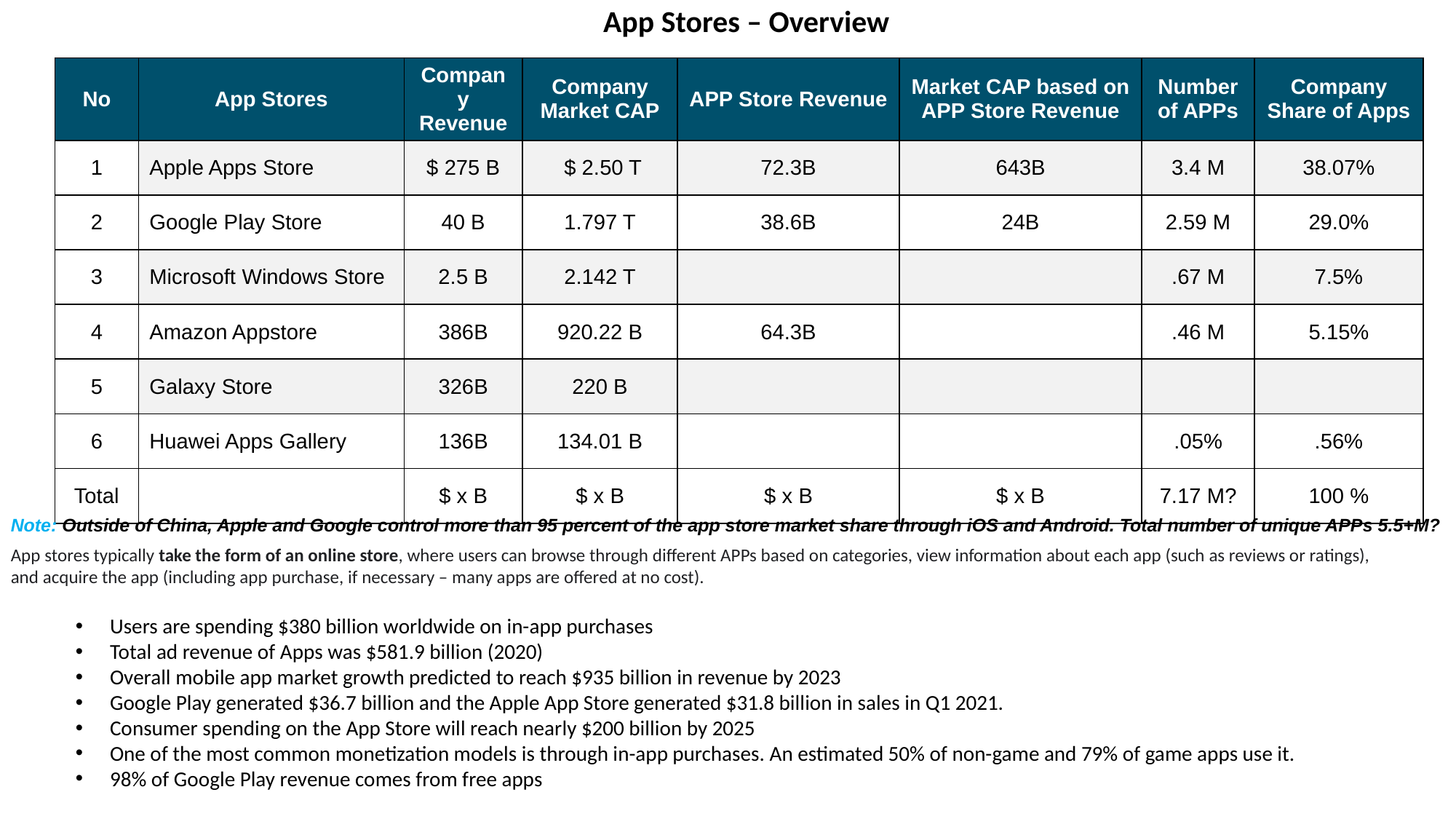

App Stores – Overview
| No | App Stores | Company Revenue | Company Market CAP | APP Store Revenue | Market CAP based on APP Store Revenue | Number of APPs | Company Share of Apps |
| --- | --- | --- | --- | --- | --- | --- | --- |
| 1 | Apple Apps Store | $ 275 B | $ 2.50 T | 72.3B | 643B | 3.4 M | 38.07% |
| 2 | Google Play Store | 40 B | 1.797 T | 38.6B | 24B | 2.59 M | 29.0% |
| 3 | Microsoft Windows Store | 2.5 B | 2.142 T |  |  | .67 M | 7.5% |
| 4 | Amazon Appstore | 386B | 920.22 B | 64.3B |  | .46 M | 5.15% |
| 5 | Galaxy Store | 326B | 220 B |  |  |  |  |
| 6 | Huawei Apps Gallery | 136B | 134.01 B |  |  | .05% | .56% |
| Total |  | $ x B | $ x B | $ x B | $ x B | 7.17 M? | 100 % |
Note: Outside of China, Apple and Google control more than 95 percent of the app store market share through iOS and Android. Total number of unique APPs 5.5+M?
App stores typically take the form of an online store, where users can browse through different APPs based on categories, view information about each app (such as reviews or ratings), and acquire the app (including app purchase, if necessary – many apps are offered at no cost).
Users are spending $380 billion worldwide on in-app purchases
Total ad revenue of Apps was $581.9 billion (2020)
Overall mobile app market growth predicted to reach $935 billion in revenue by 2023
Google Play generated $36.7 billion and the Apple App Store generated $31.8 billion in sales in Q1 2021.
Consumer spending on the App Store will reach nearly $200 billion by 2025
One of the most common monetization models is through in-app purchases. An estimated 50% of non-game and 79% of game apps use it.
98% of Google Play revenue comes from free apps